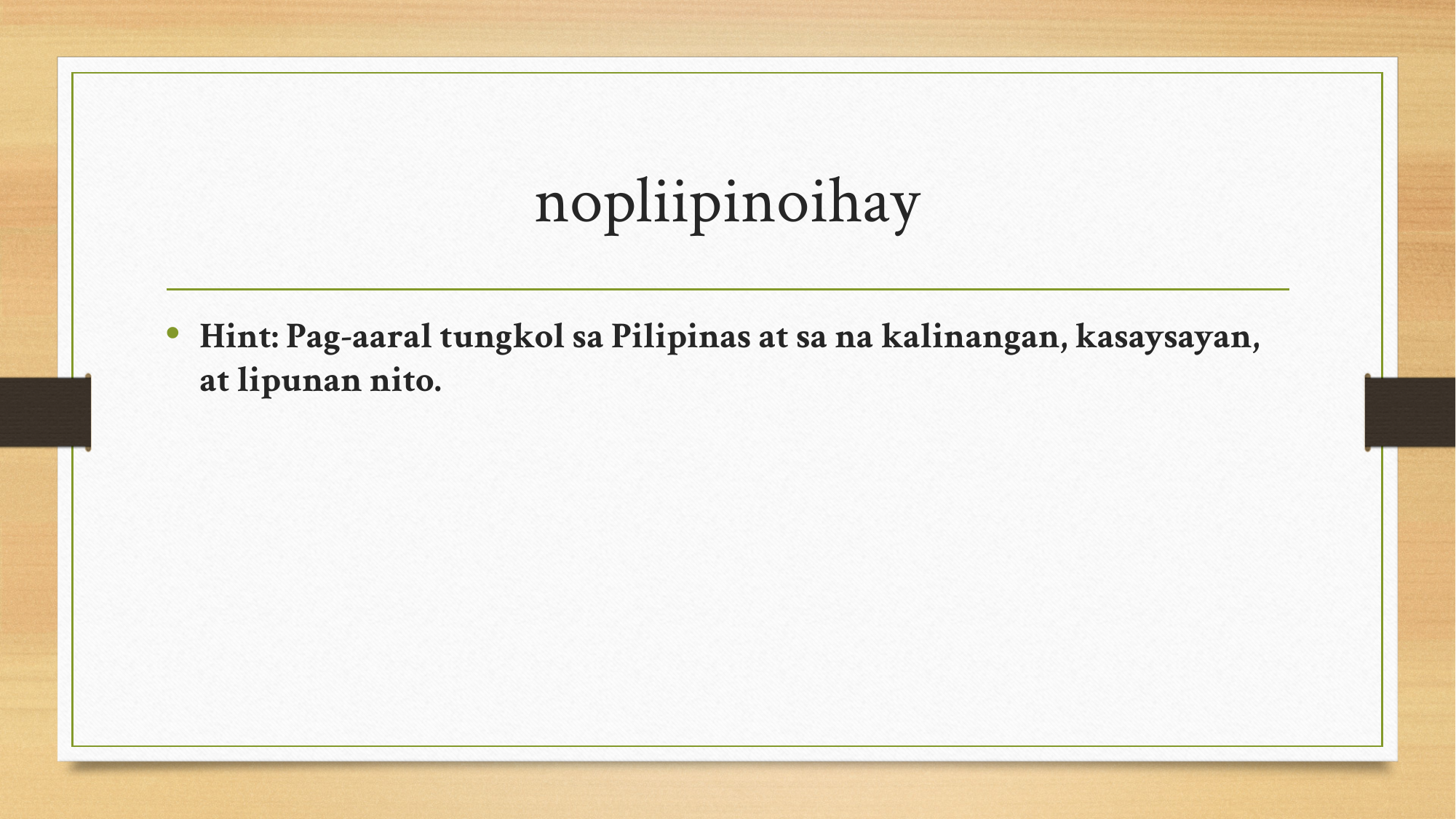

# nopliipinoihay
Hint: Pag-aaral tungkol sa Pilipinas at sa na kalinangan, kasaysayan, at lipunan nito.